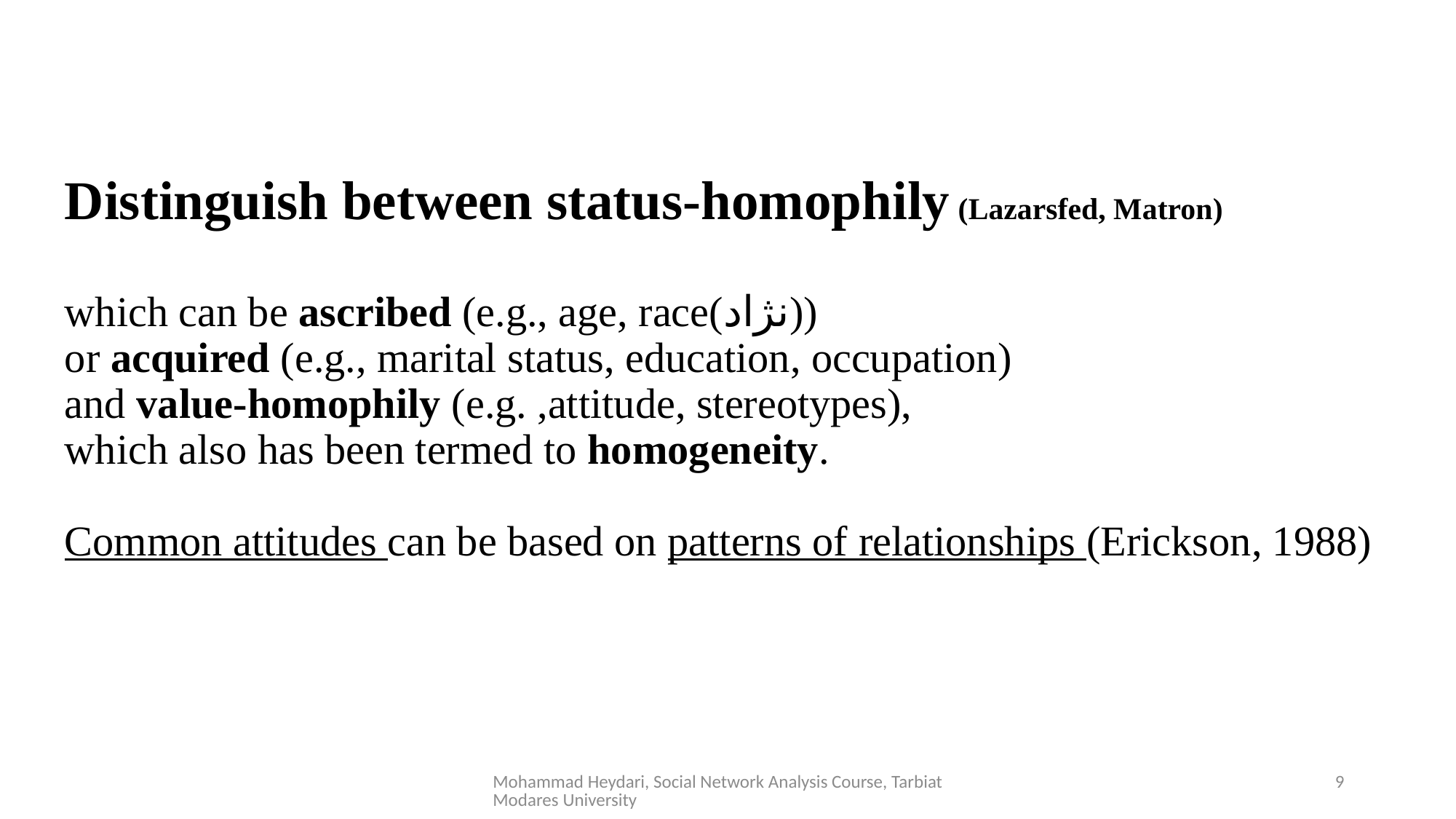

# Distinguish between status-homophily (Lazarsfed, Matron) which can be ascribed (e.g., age, race(نژاد)) or acquired (e.g., marital status, education, occupation) and value-homophily (e.g. ,attitude, stereotypes), which also has been termed to homogeneity. Common attitudes can be based on patterns of relationships (Erickson, 1988)
Mohammad Heydari, Social Network Analysis Course, Tarbiat Modares University
9